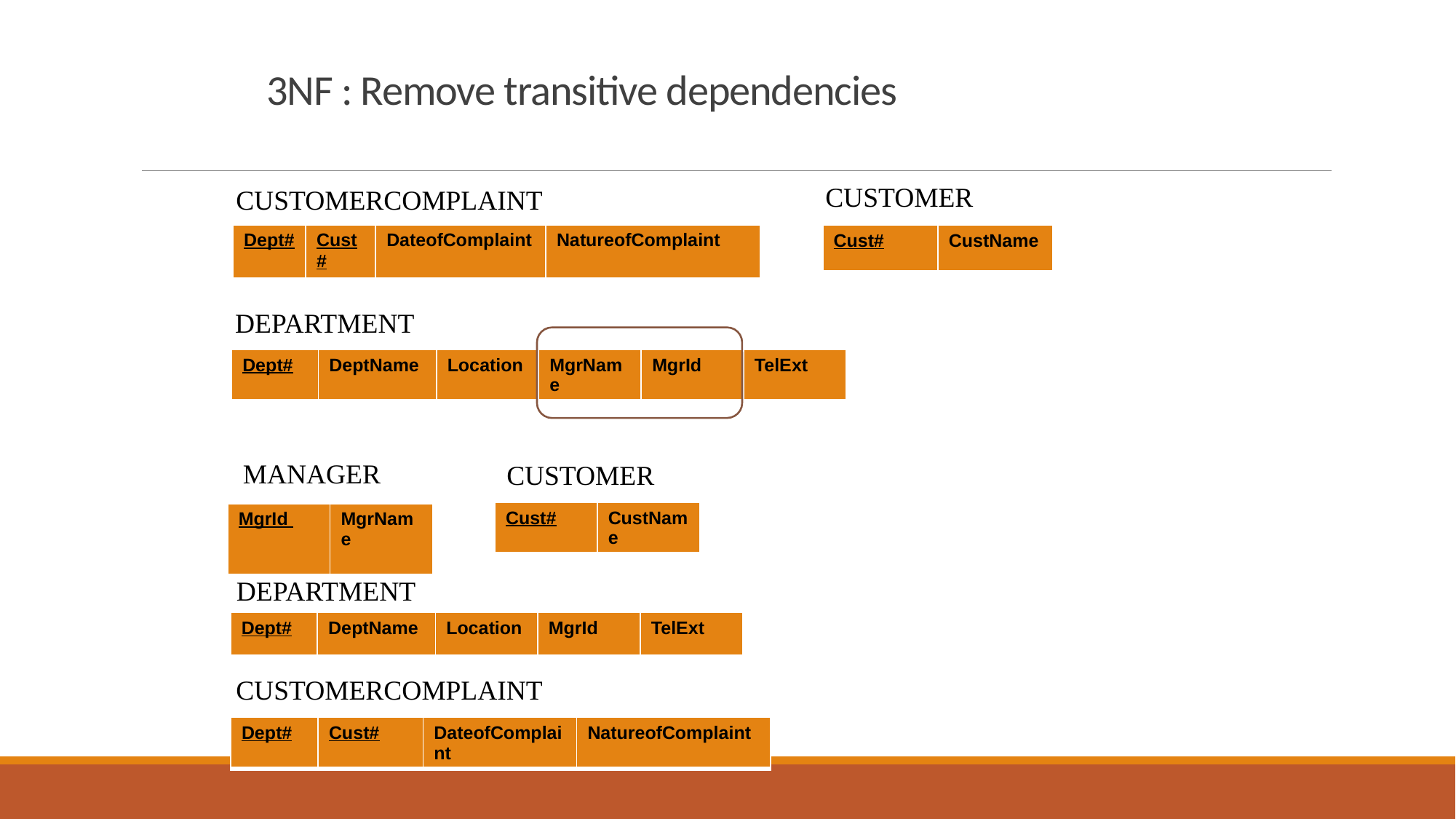

# 3NF : Remove transitive dependencies
CUSTOMER
CUSTOMERCOMPLAINT
| Dept# | Cust# | DateofComplaint | NatureofComplaint |
| --- | --- | --- | --- |
| Cust# | CustName |
| --- | --- |
DEPARTMENT

| Dept# | DeptName | Location | MgrName | MgrId | TelExt |
| --- | --- | --- | --- | --- | --- |
MANAGER
CUSTOMER
| Cust# | CustName |
| --- | --- |
| MgrId | MgrName |
| --- | --- |
DEPARTMENT
| Dept# | DeptName | Location | MgrId | TelExt |
| --- | --- | --- | --- | --- |
CUSTOMERCOMPLAINT
| Dept# | Cust# | DateofComplaint | NatureofComplaint |
| --- | --- | --- | --- |